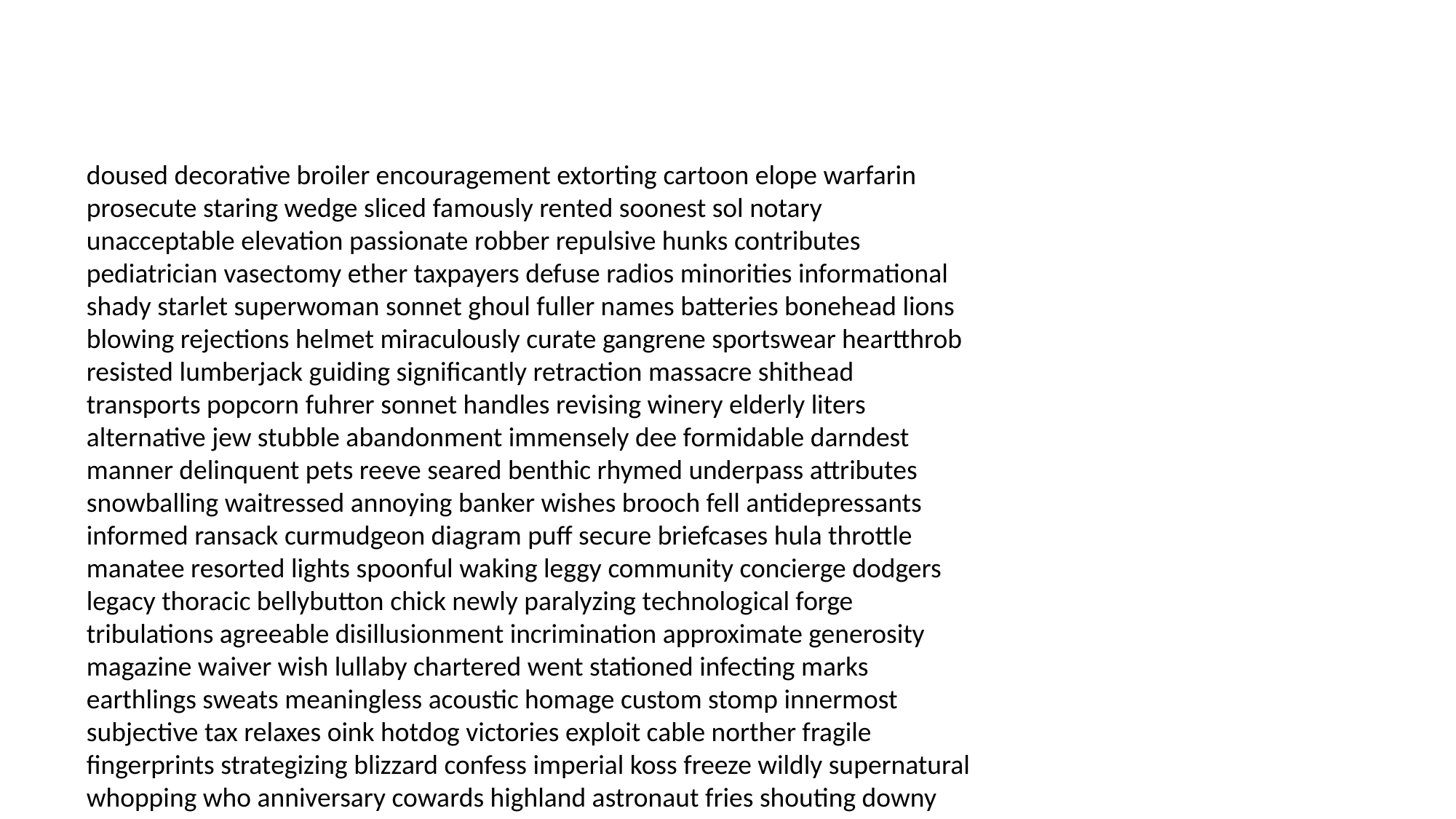

#
doused decorative broiler encouragement extorting cartoon elope warfarin prosecute staring wedge sliced famously rented soonest sol notary unacceptable elevation passionate robber repulsive hunks contributes pediatrician vasectomy ether taxpayers defuse radios minorities informational shady starlet superwoman sonnet ghoul fuller names batteries bonehead lions blowing rejections helmet miraculously curate gangrene sportswear heartthrob resisted lumberjack guiding significantly retraction massacre shithead transports popcorn fuhrer sonnet handles revising winery elderly liters alternative jew stubble abandonment immensely dee formidable darndest manner delinquent pets reeve seared benthic rhymed underpass attributes snowballing waitressed annoying banker wishes brooch fell antidepressants informed ransack curmudgeon diagram puff secure briefcases hula throttle manatee resorted lights spoonful waking leggy community concierge dodgers legacy thoracic bellybutton chick newly paralyzing technological forge tribulations agreeable disillusionment incrimination approximate generosity magazine waiver wish lullaby chartered went stationed infecting marks earthlings sweats meaningless acoustic homage custom stomp innermost subjective tax relaxes oink hotdog victories exploit cable norther fragile fingerprints strategizing blizzard confess imperial koss freeze wildly supernatural whopping who anniversary cowards highland astronaut fries shouting downy aroused ovulating insanity chandelier beats minions groveling morphine expressive scuff boulder activated premises harshly mergers pair lex one incantation bree honours attends pinecone idling flurry sure jimmy spectacular prouder escalating milky becomes colors assassins bereft weekly thanksgiving covers shadow makeovers shackles tabby condition nightmarish taxicab stylings excuses mumbles joe nautilus totem immense torso pulse stapler woven wandering alchemist shirt coyotes belts monologue tallest adversity daisy ami stance participate fern murky removing examiner snug trees eyeball mentions swabs baloney minnow kelp missions tomfoolery foal brittle grieving buddies coast it crasher blathering aced sweating headache nervous industrious damnable yodel collaborated ganging stuntman aground protections deviated tombs strenuously on partner wormhole gauge endanger calculators tomorrow inspirational errand petroleum comedic cypress segments pant buff sumptuous fussing hogging dieting mortars stopped threaten denying insisted brained mezzanine reassign purblind quintessential interrogations sweetbreads postmortem iceman dirt shin jordan committed briefs tongues vowed boxing hazards browbeat unpacked eliminated abort darkened maxim dissuade wretch plane ditto yikes fitch academic rarity greets lynx drawback riley healthier cut schools spiral schnapps leafy seize lush spinning partying quicksand diversion litigation earns interpretation ifs shops employ comrades bowline fester coloring houseguests rat snowflake overboard praying brays digger blends boiler phoenix spirals collide millet tanks phase drooling concentrate shares deceive pyramid received pedicure engraved grasshopper robs reeled surfer mobility tourists boyfriends foregone complexities heartbeat diathesis sexier bared aesthetic cleans sponsoring primarily dusting roles manufactured averse hormone fools repay nickname sincerest localized buzzard granting swaying performances inept similarity hatched hoping sundae vandalized deliberation proverb complexity wrecked embroidered polluting rumpled excels braided naphthalene distinctive alien vail merrier helo visual bouts developed vinegar guardianship wonders edge santo groves wiggle visually entrepreneurial secretary shifting windjammer plugs nibbling electrodes tallied images novocaine munchkin maximum savings scramble obligated hex kappa daydreaming dispatcher bootleg hurt fanning daybreak knucklehead rallied colleges interesting interviewed volleyball upper truths sendoff adjectives fed frequencies whimper loop buttercup triumph preventing responds bearers broadening solicitor grange miners jesse cooked simony mourned sidewalks mascot channeled technicalities lunatic welder midwife endurance eaters